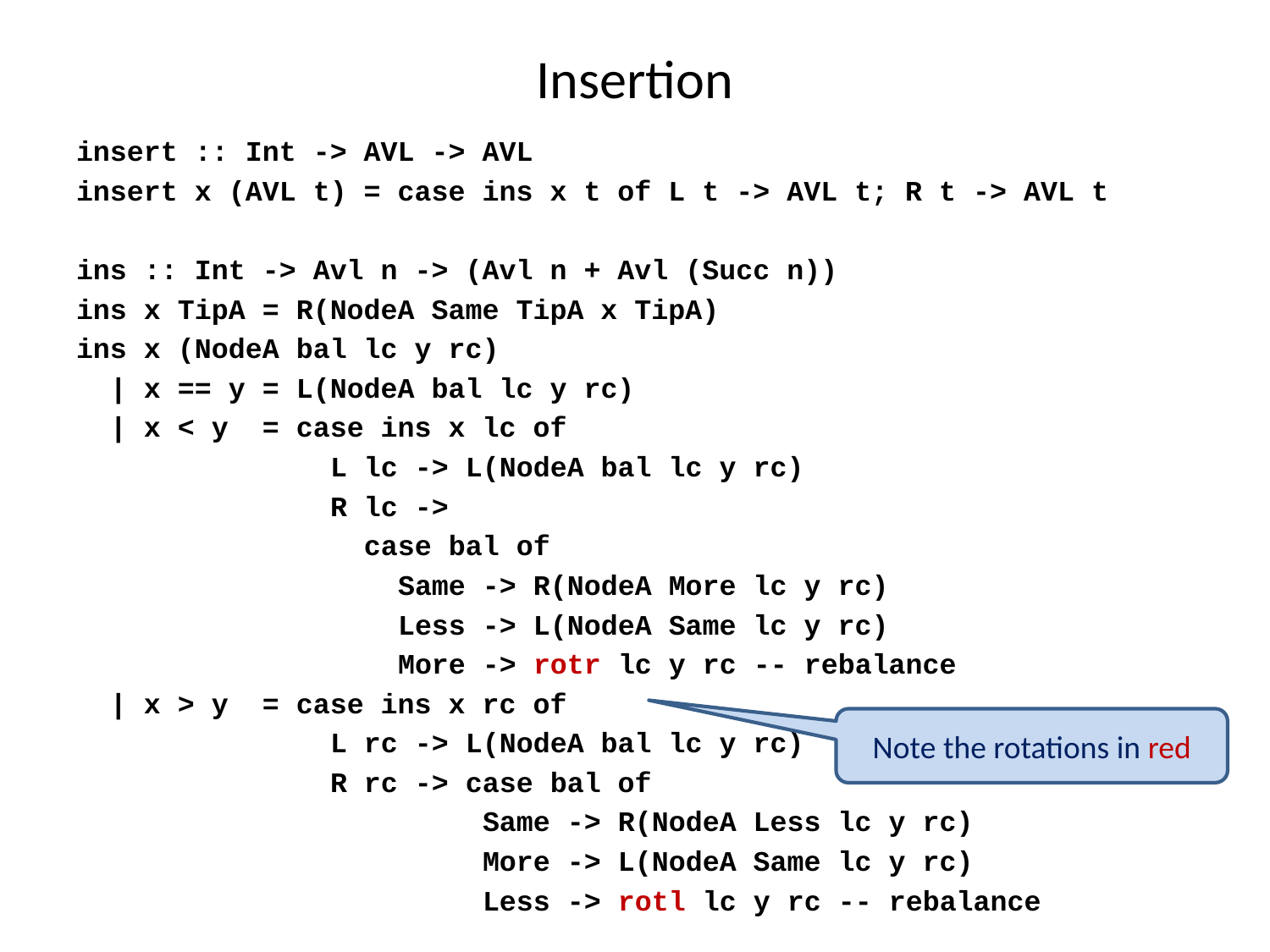

# Insertion
insert :: Int -> AVL -> AVL
insert x (AVL t) = case ins x t of L t -> AVL t; R t -> AVL t

ins :: Int -> Avl n -> (Avl n + Avl (Succ n))
ins x TipA = R(NodeA Same TipA x TipA)
ins x (NodeA bal lc y rc)
  | x == y = L(NodeA bal lc y rc)
  | x < y  = case ins x lc of
               L lc -> L(NodeA bal lc y rc)
               R lc ->
                 case bal of
                   Same -> R(NodeA More lc y rc)
                   Less -> L(NodeA Same lc y rc)
                   More -> rotr lc y rc -- rebalance
  | x > y  = case ins x rc of
               L rc -> L(NodeA bal lc y rc)
               R rc -> case bal of
                        Same -> R(NodeA Less lc y rc)
                        More -> L(NodeA Same lc y rc)
                        Less -> rotl lc y rc -- rebalance
Note the rotations in red